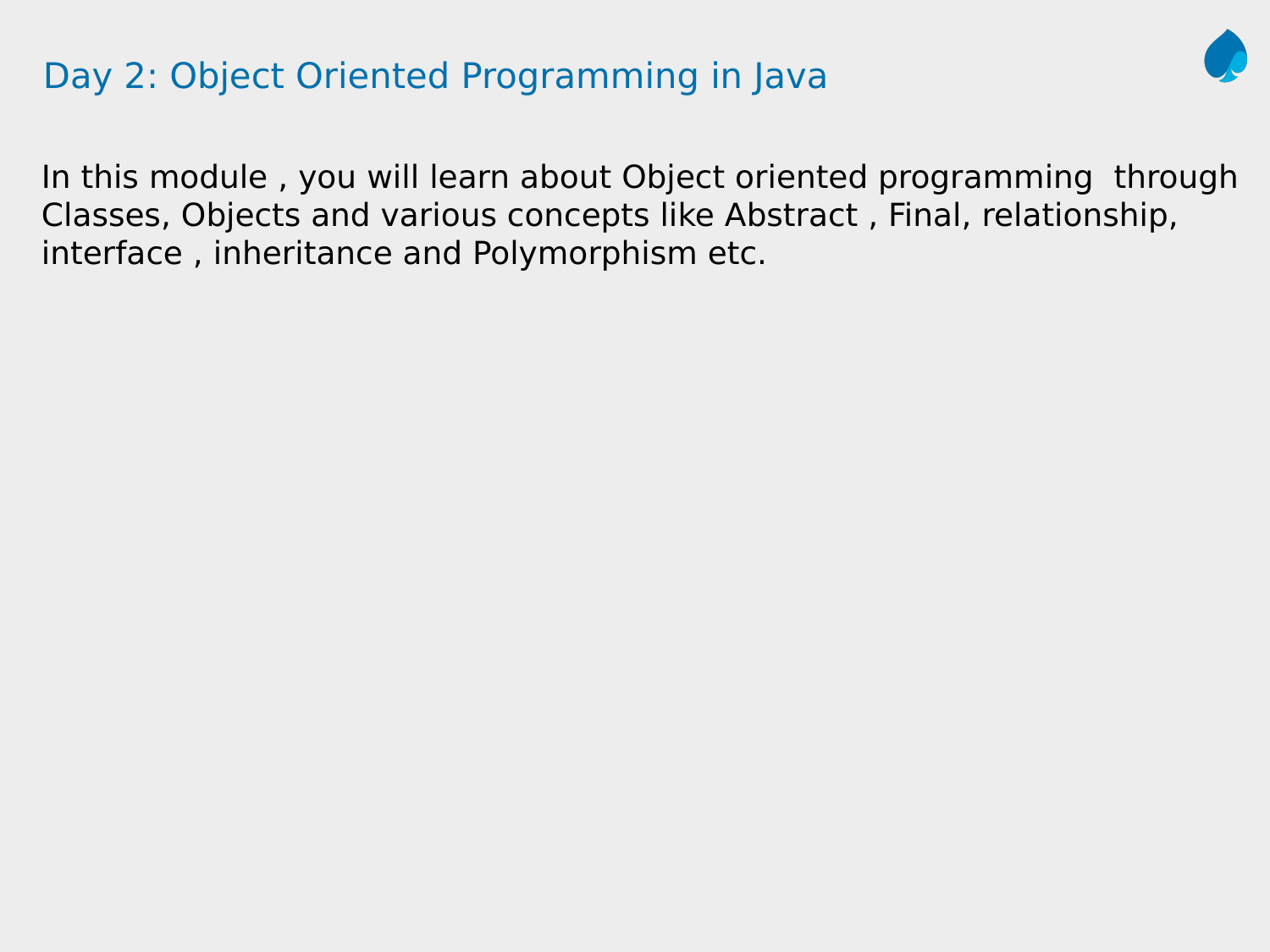

# Day 2: Object Oriented Programming in Java
In this module , you will learn about Object oriented programming  through Classes, Objects and various concepts like Abstract , Final, relationship, interface , inheritance and Polymorphism etc.